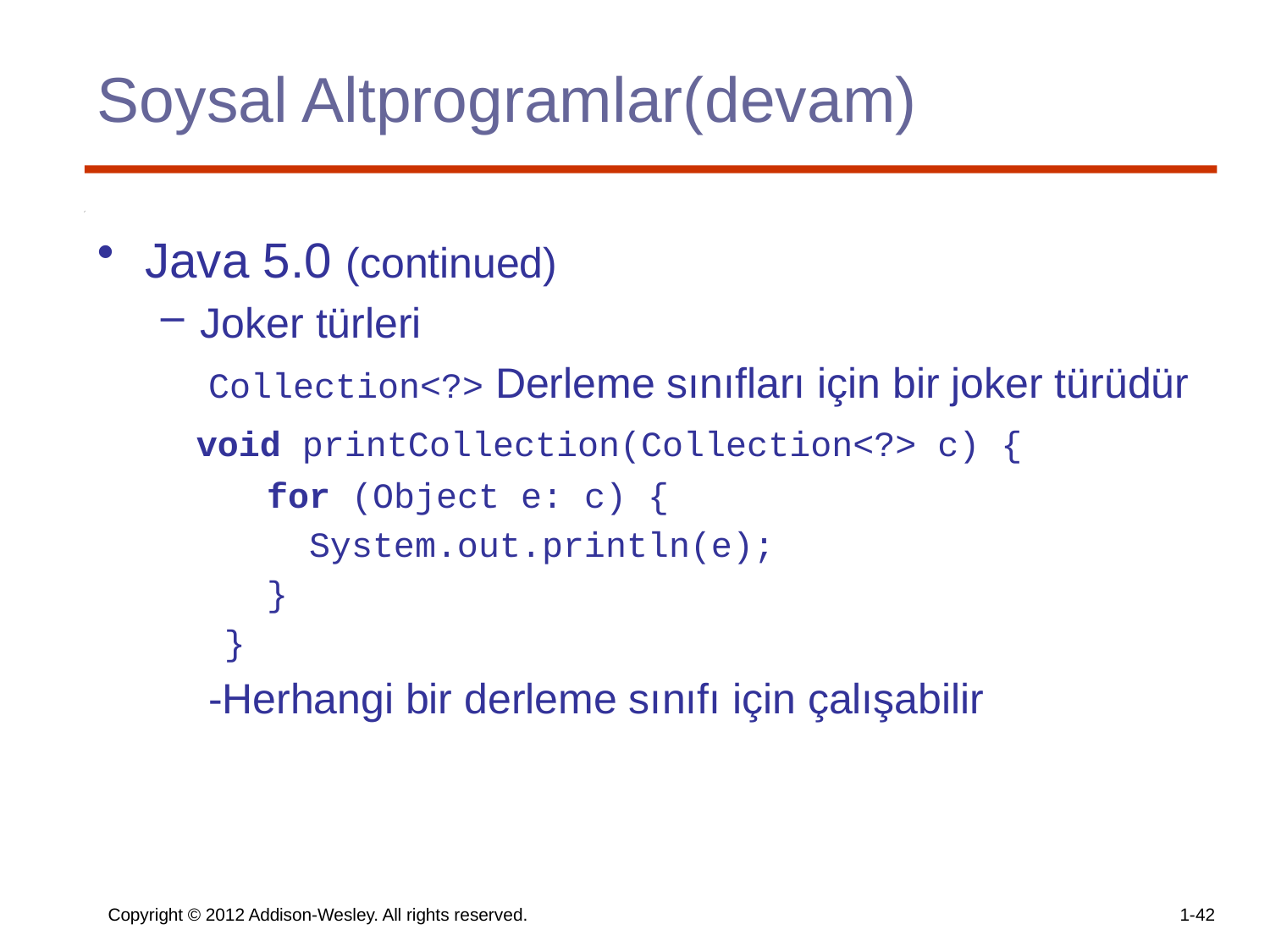

# Soysal Altprogramlar(devam)
Java 5.0 (continued)
Joker türleri
    Collection<?> Derleme sınıfları için bir joker türüdür
   void printCollection(Collection<?> c) {
     for (Object e: c) {
       System.out.println(e);
     }
   }
    -Herhangi bir derleme sınıfı için çalışabilir
Copyright © 2012 Addison-Wesley. All rights reserved.
1-42